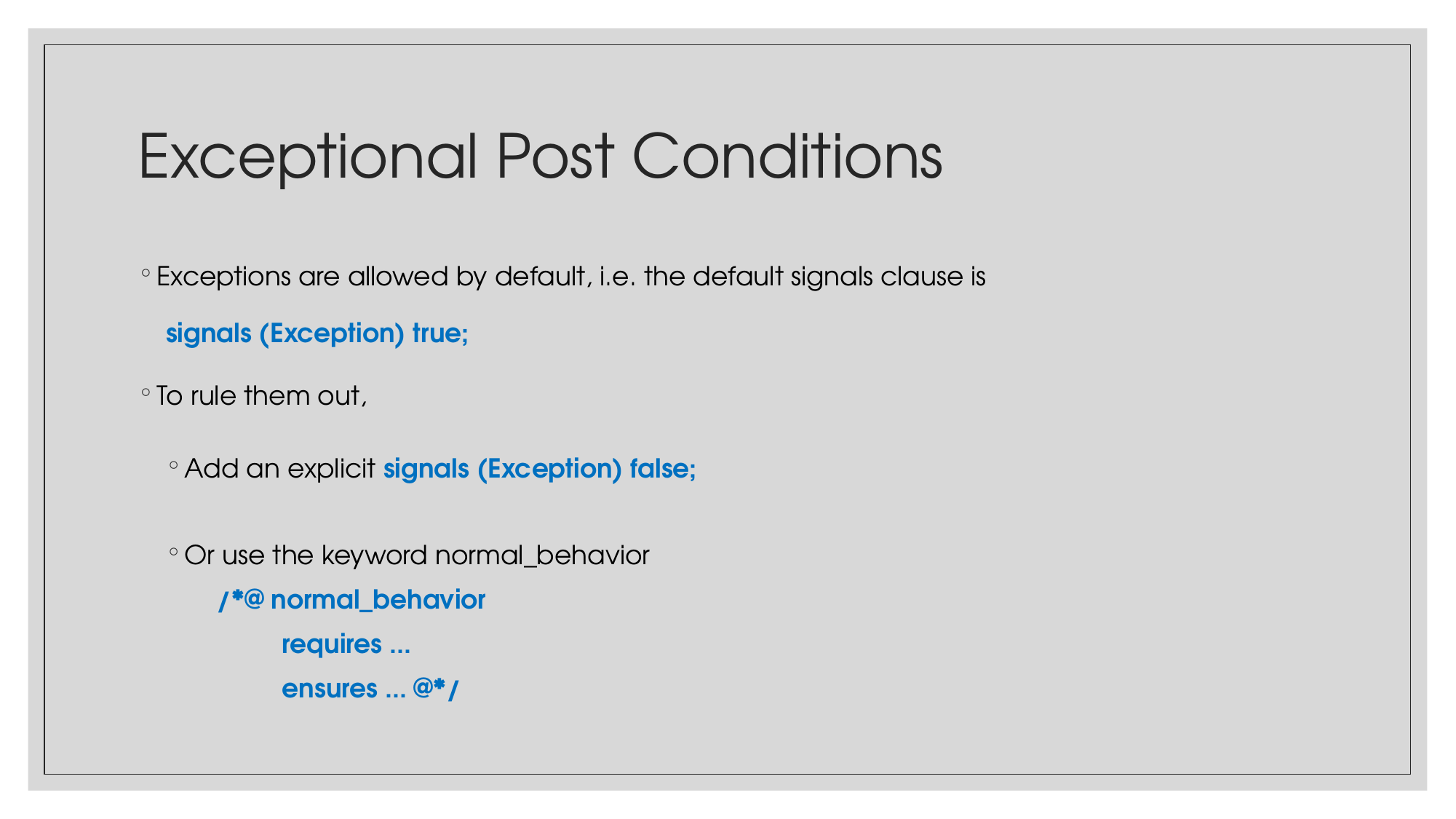

# Exceptional Post Conditions
Exceptions are allowed by default, i.e. the default signals clause is

	signals (Exception) true;

To rule them out,

Add an explicit signals (Exception) false;

Or use the keyword normal_behavior
	/*@ normal_behavior
	         requires ...
	         ensures ... @*/